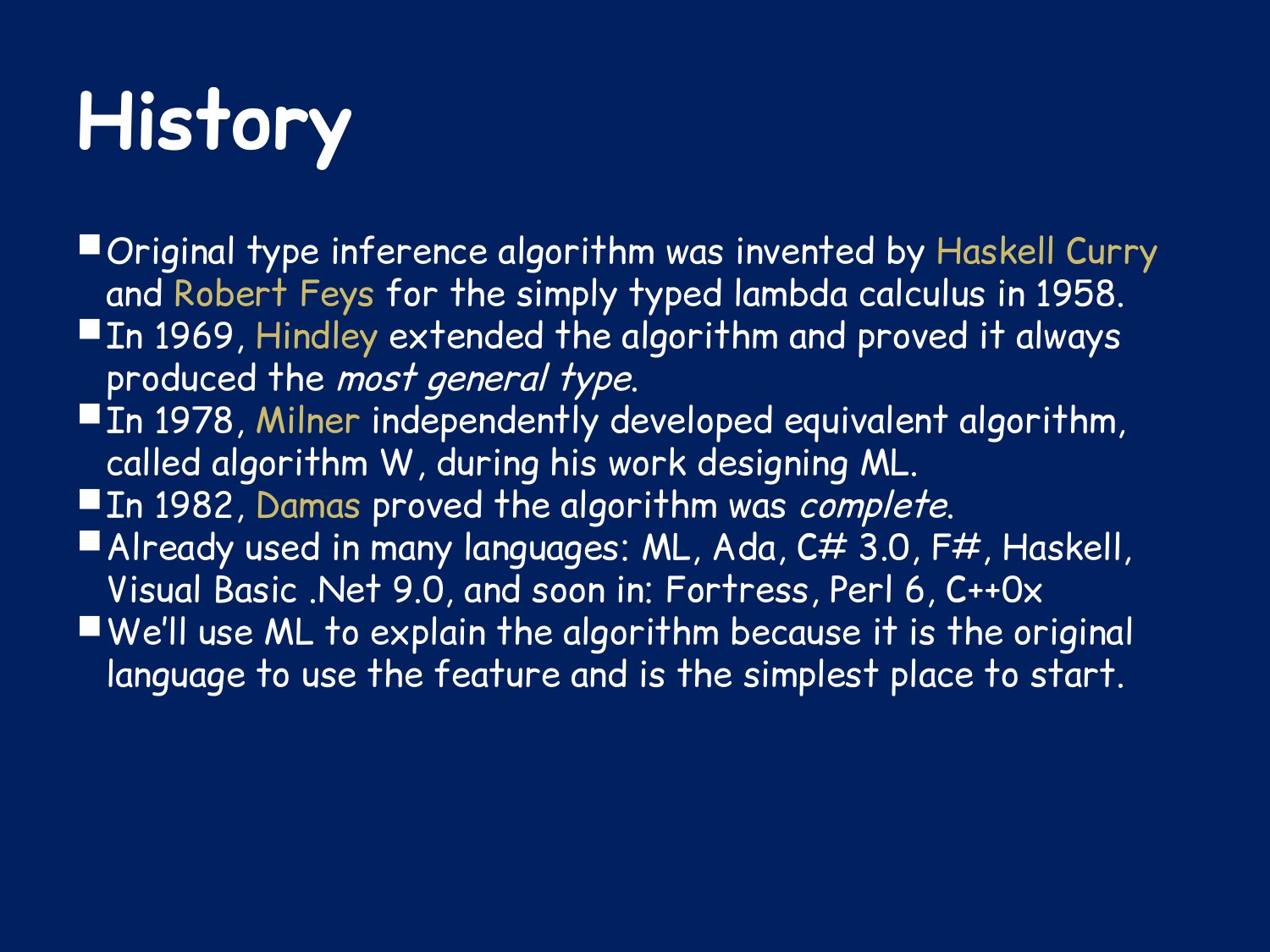

History
Original type inference algorithm was invented by Haskell Curry and Robert Feys for the simply typed lambda calculus in 1958.
In 1969, Hindley extended the algorithm and proved it always produced the most general type.
In 1978, Milner independently developed equivalent algorithm, called algorithm W, during his work designing ML.
In 1982, Damas proved the algorithm was complete.
Already used in many languages: ML, Ada, C# 3.0, F#, Haskell, Visual Basic .Net 9.0, and soon in: Fortress, Perl 6, C++0x
We’ll use ML to explain the algorithm because it is the original language to use the feature and is the simplest place to start.